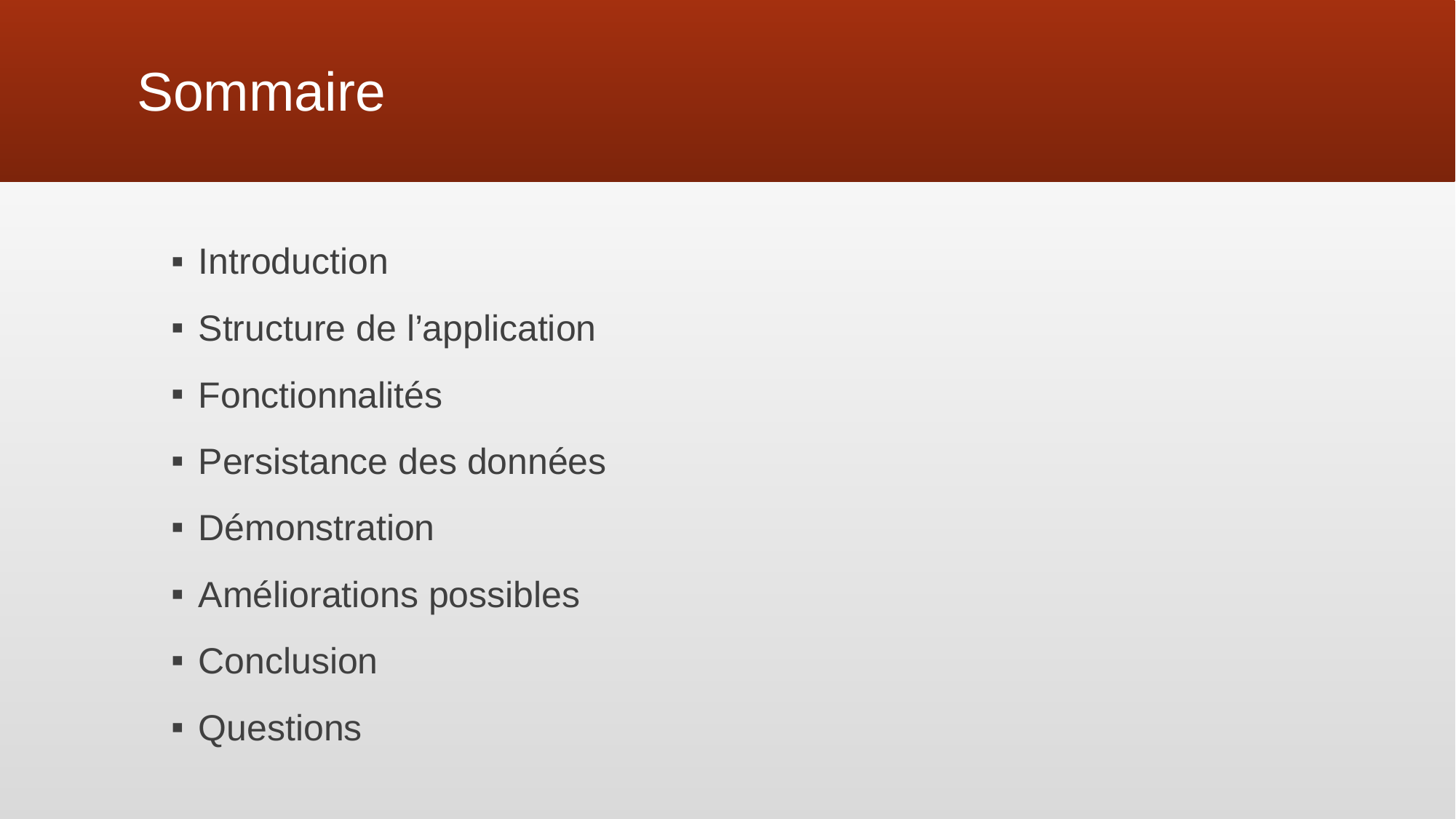

# Sommaire
Introduction
Structure de l’application
Fonctionnalités
Persistance des données
Démonstration
Améliorations possibles
Conclusion
Questions